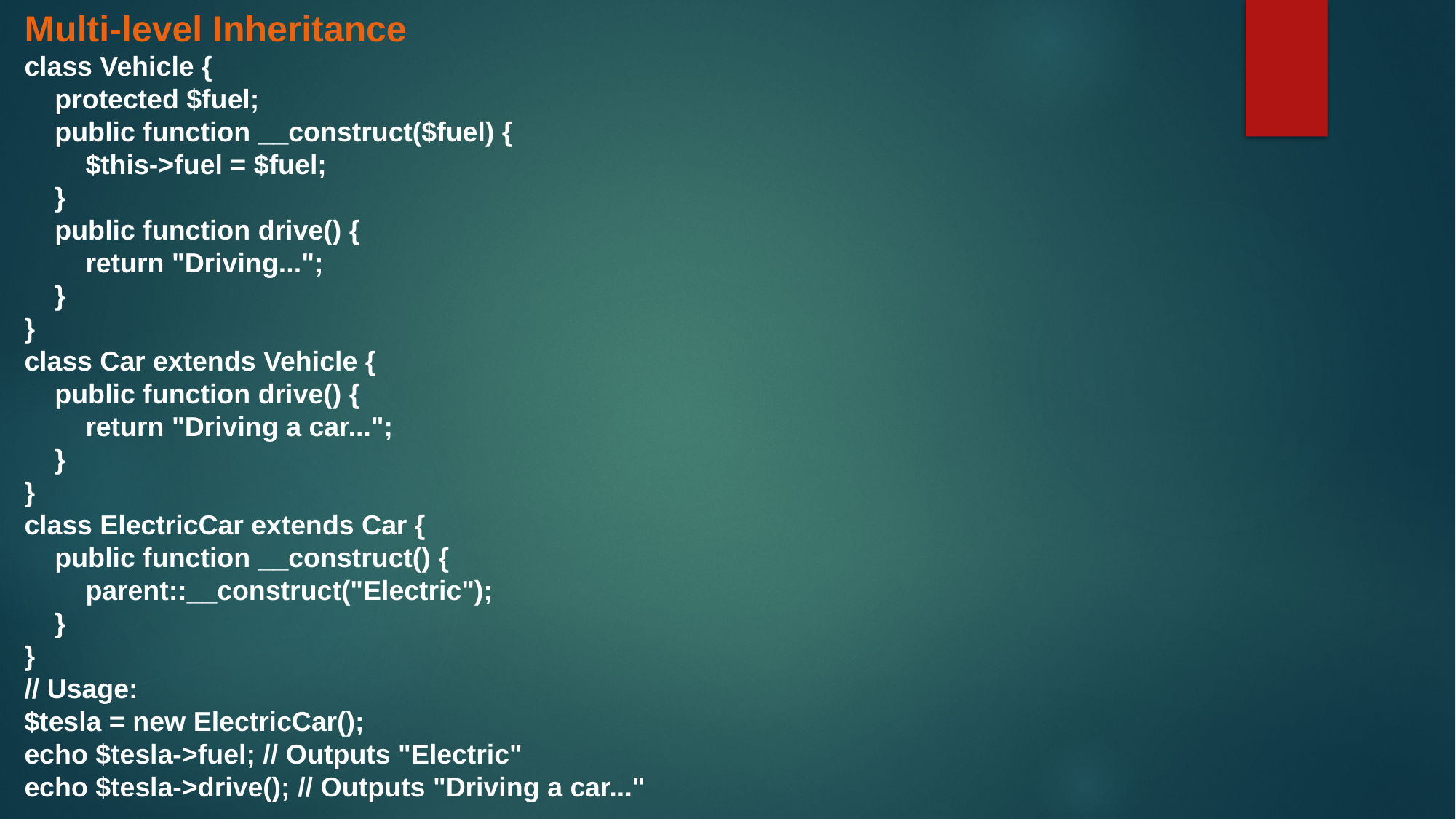

Multi-level Inheritance
class Vehicle {
    protected $fuel;
    public function __construct($fuel) {
        $this->fuel = $fuel;
    }
    public function drive() {
        return "Driving...";
    }
}
class Car extends Vehicle {
    public function drive() {
        return "Driving a car...";
    }
}
class ElectricCar extends Car {
    public function __construct() {
        parent::__construct("Electric");
    }
}
// Usage:
$tesla = new ElectricCar();
echo $tesla->fuel; // Outputs "Electric"
echo $tesla->drive(); // Outputs "Driving a car..."